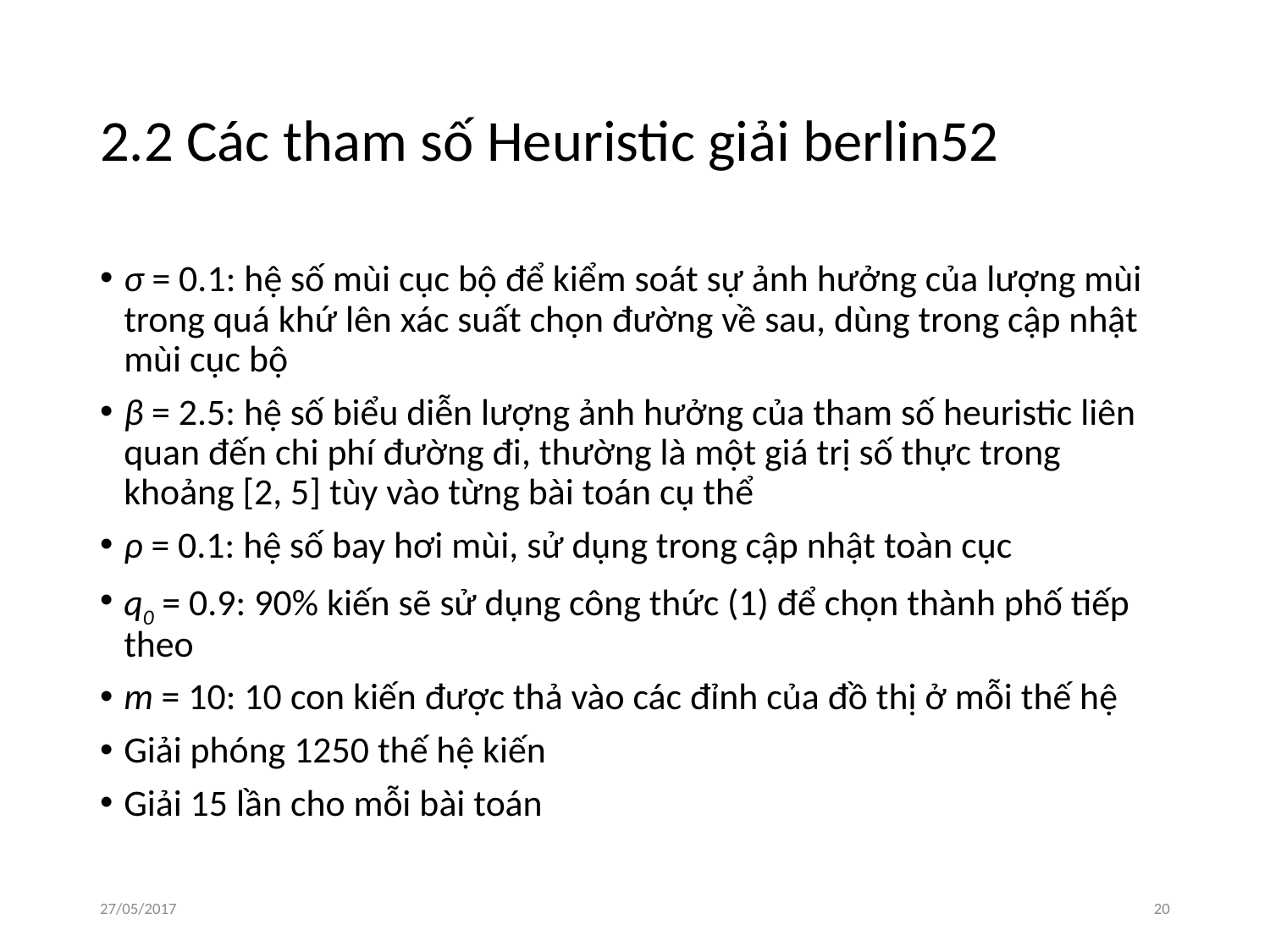

# 2.2 Các tham số Heuristic giải berlin52
σ = 0.1: hệ số mùi cục bộ để kiểm soát sự ảnh hưởng của lượng mùi trong quá khứ lên xác suất chọn đường về sau, dùng trong cập nhật mùi cục bộ
β = 2.5: hệ số biểu diễn lượng ảnh hưởng của tham số heuristic liên quan đến chi phí đường đi, thường là một giá trị số thực trong khoảng [2, 5] tùy vào từng bài toán cụ thể
ρ = 0.1: hệ số bay hơi mùi, sử dụng trong cập nhật toàn cục
q0 = 0.9: 90% kiến sẽ sử dụng công thức (1) để chọn thành phố tiếp theo
m = 10: 10 con kiến được thả vào các đỉnh của đồ thị ở mỗi thế hệ
Giải phóng 1250 thế hệ kiến
Giải 15 lần cho mỗi bài toán
27/05/2017
20